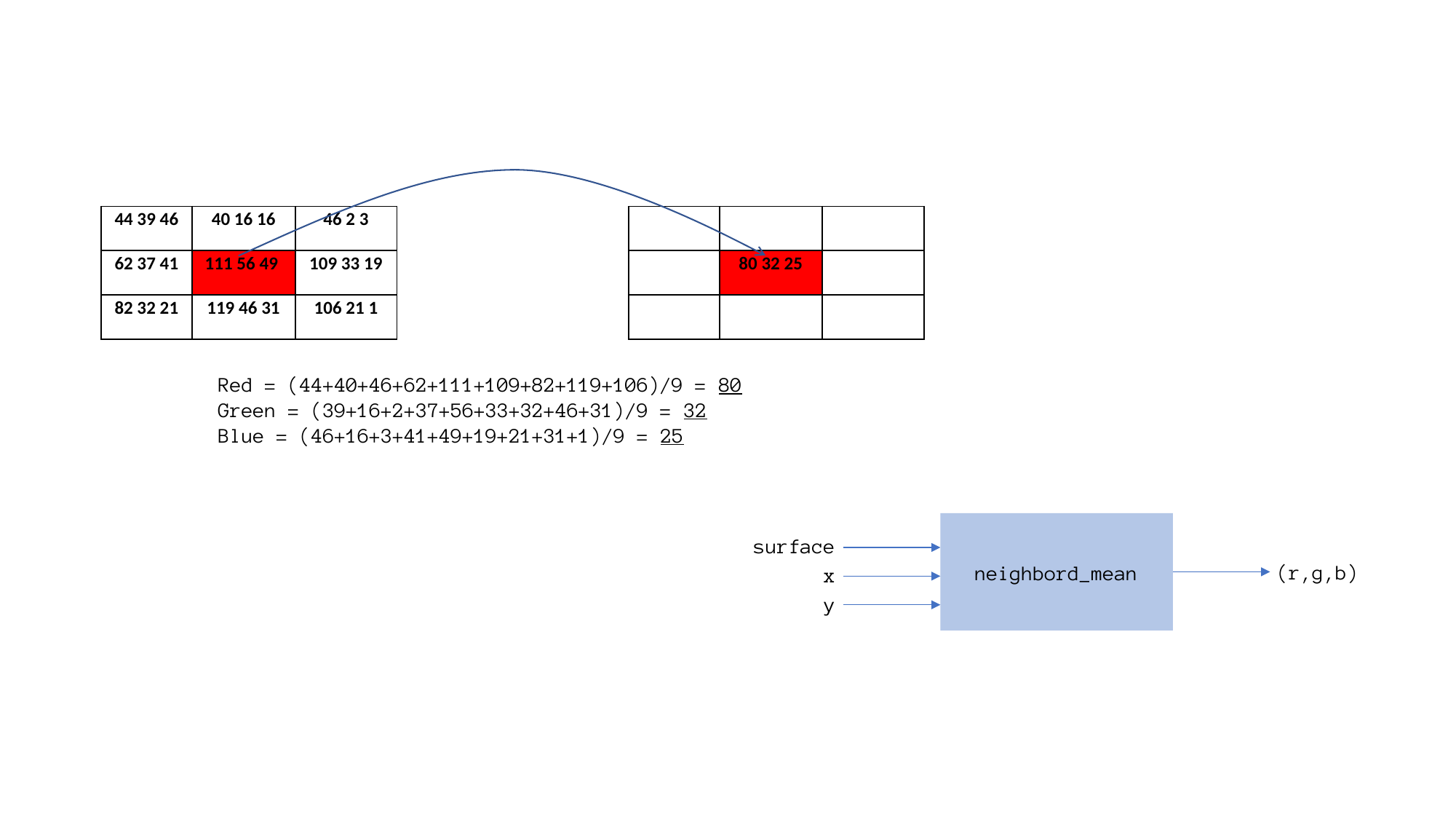

| 44 39 46 | 40 16 16 | 46 2 3 |
| --- | --- | --- |
| 62 37 41 | 111 56 49 | 109 33 19 |
| 82 32 21 | 119 46 31 | 106 21 1 |
|  |  |  |
| --- | --- | --- |
|  | 80 32 25 |  |
|  |  |  |
Red = (44+40+46+62+111+109+82+119+106)/9 = 80
Green = (39+16+2+37+56+33+32+46+31)/9 = 32
Blue = (46+16+3+41+49+19+21+31+1)/9 = 25
neighbord_mean
surface
(r,g,b)
x
y